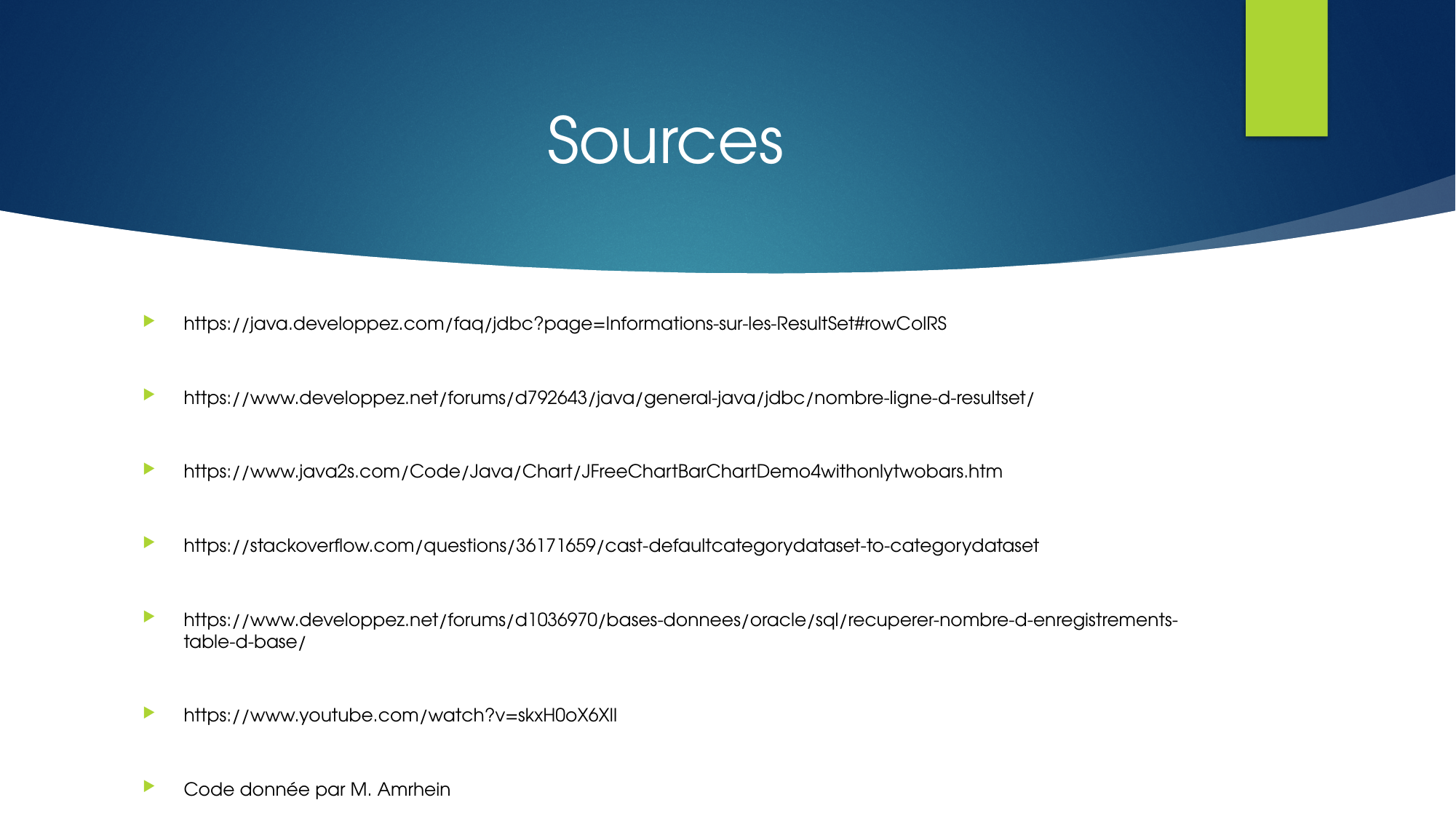

# Sources

https://java.developpez.com/faq/jdbc?page=Informations-sur-les-ResultSet#rowColRS

https://www.developpez.net/forums/d792643/java/general-java/jdbc/nombre-ligne-d-resultset/

https://www.java2s.com/Code/Java/Chart/JFreeChartBarChartDemo4withonlytwobars.htm

https://stackoverflow.com/questions/36171659/cast-defaultcategorydataset-to-categorydataset

https://www.developpez.net/forums/d1036970/bases-donnees/oracle/sql/recuperer-nombre-d-enregistrements-table-d-base/

https://www.youtube.com/watch?v=skxH0oX6XlI

Code donnée par M. Amrhein